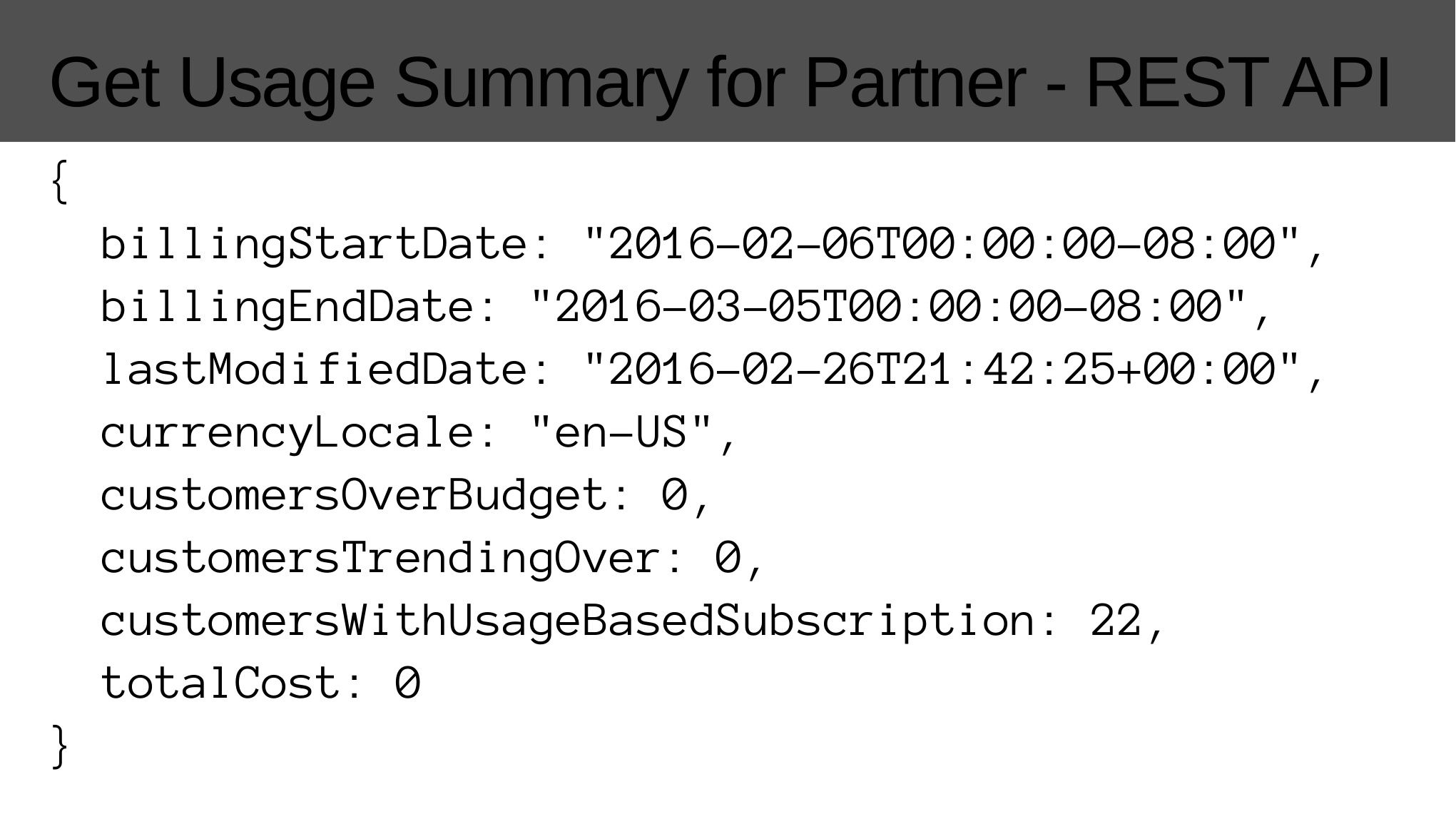

# Get Usage Summary for Partner - REST API
{
  billingStartDate: "2016-02-06T00:00:00-08:00",
  billingEndDate: "2016-03-05T00:00:00-08:00",
  lastModifiedDate: "2016-02-26T21:42:25+00:00",
  currencyLocale: "en-US",
  customersOverBudget: 0,
  customersTrendingOver: 0,
  customersWithUsageBasedSubscription: 22,
  totalCost: 0
}